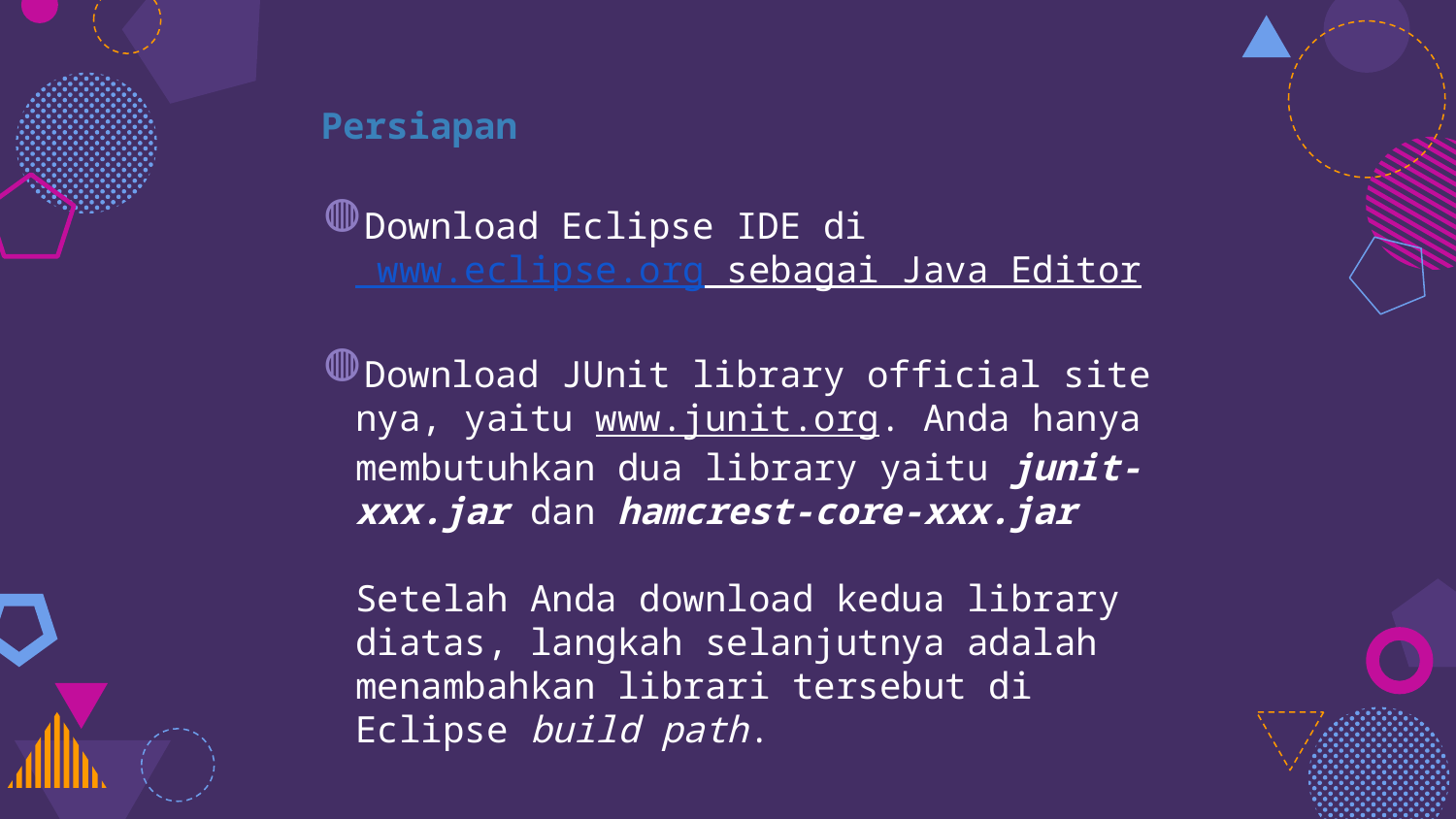

Persiapan
Download Eclipse IDE di www.eclipse.org sebagai Java Editor
Download JUnit library official site nya, yaitu www.junit.org. Anda hanya membutuhkan dua library yaitu junit-xxx.jar dan hamcrest-core-xxx.jar
Setelah Anda download kedua library diatas, langkah selanjutnya adalah menambahkan librari tersebut di Eclipse build path.